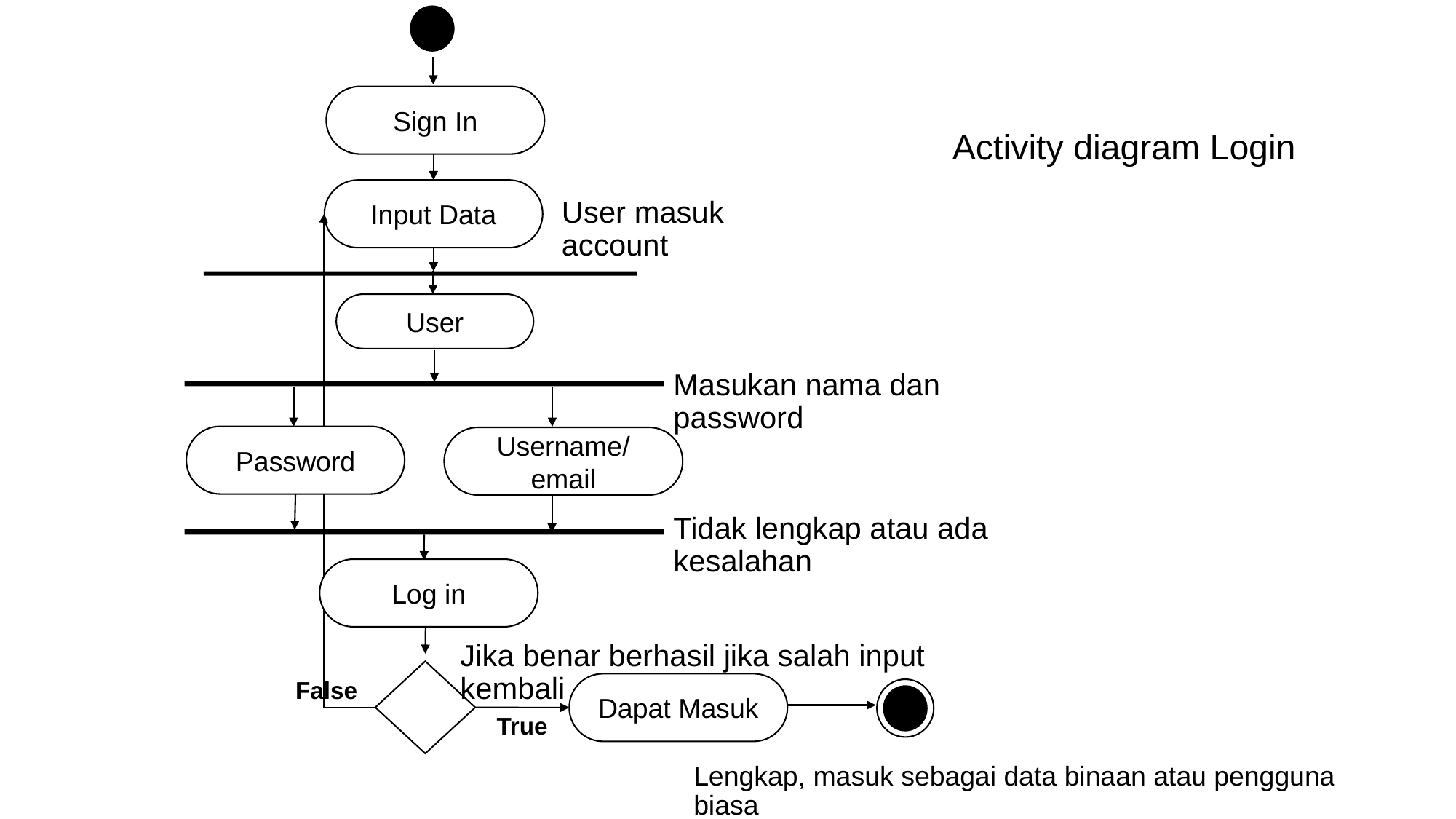

Sign In
Activity diagram Login
Input Data
User masuk account

User
Masukan nama dan password

Password
Username/email
Tidak lengkap atau ada kesalahan

Log in
Jika benar berhasil jika salah input kembali

Dapat Masuk
False

True
Lengkap, masuk sebagai data binaan atau pengguna biasa